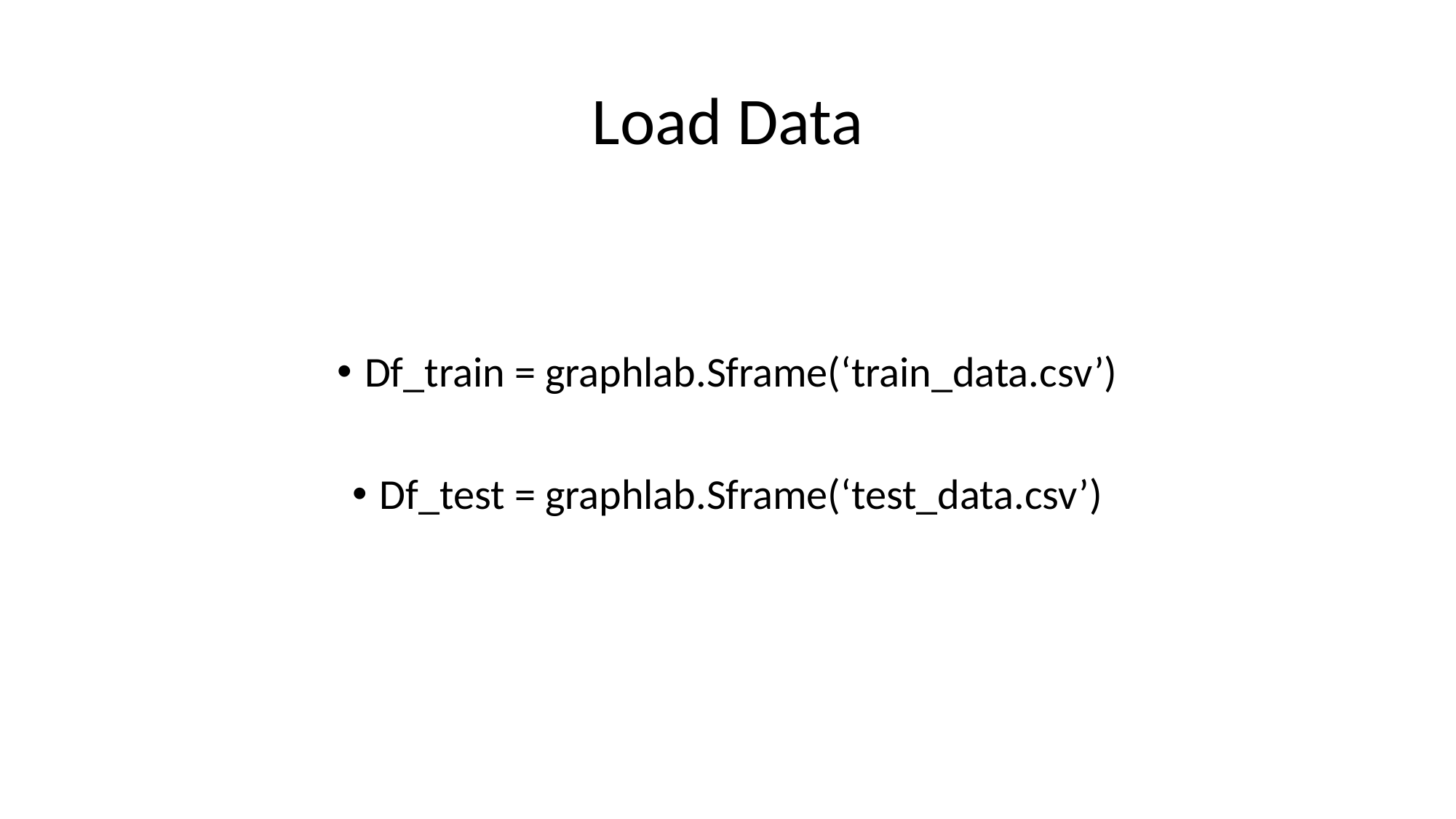

# Load Data

Df_train = graphlab.Sframe(‘train_data.csv’)

Df_test = graphlab.Sframe(‘test_data.csv’)